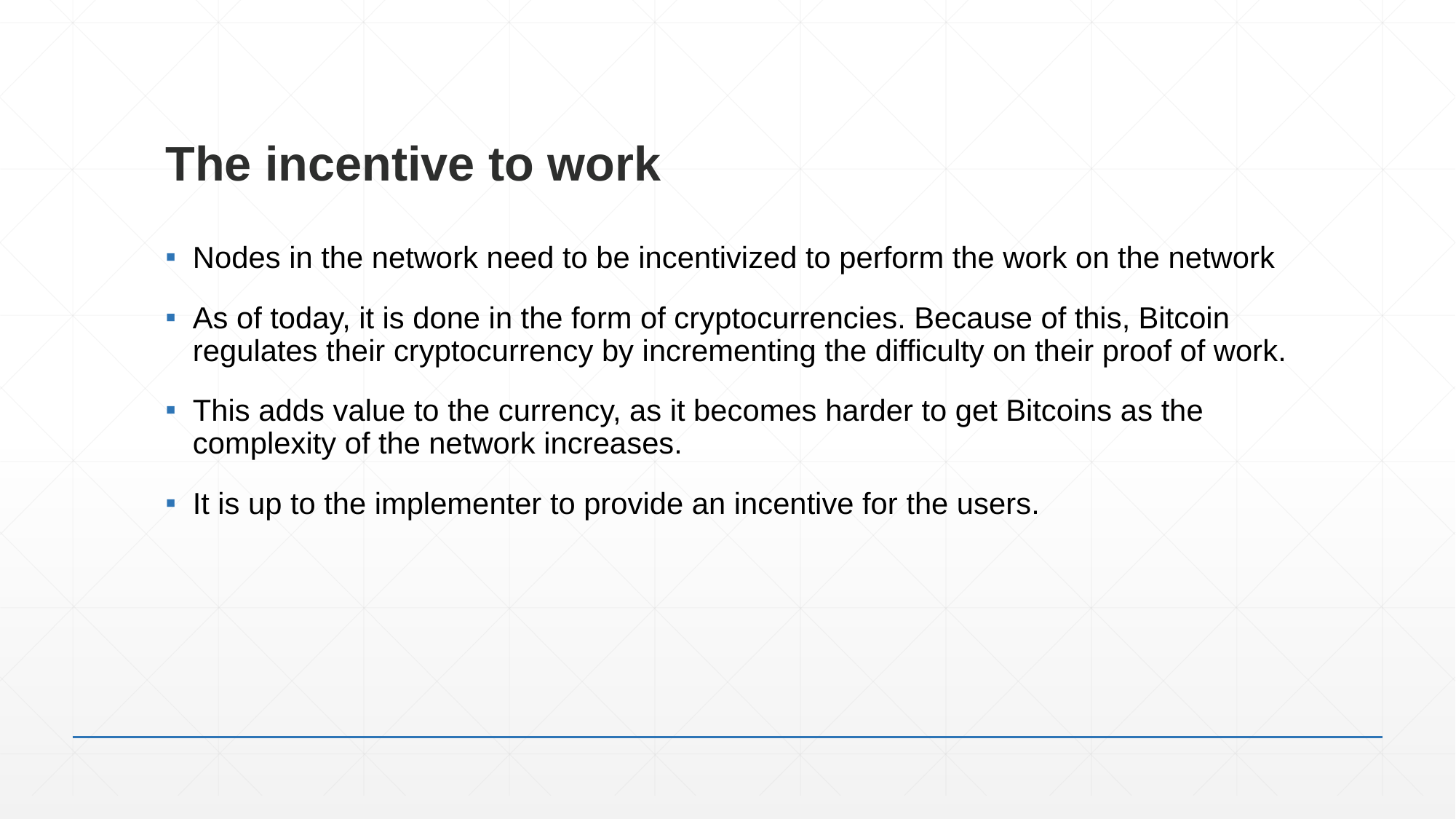

# The incentive to work
Nodes in the network need to be incentivized to perform the work on the network
As of today, it is done in the form of cryptocurrencies. Because of this, Bitcoin regulates their cryptocurrency by incrementing the difficulty on their proof of work.
This adds value to the currency, as it becomes harder to get Bitcoins as the complexity of the network increases.
It is up to the implementer to provide an incentive for the users.